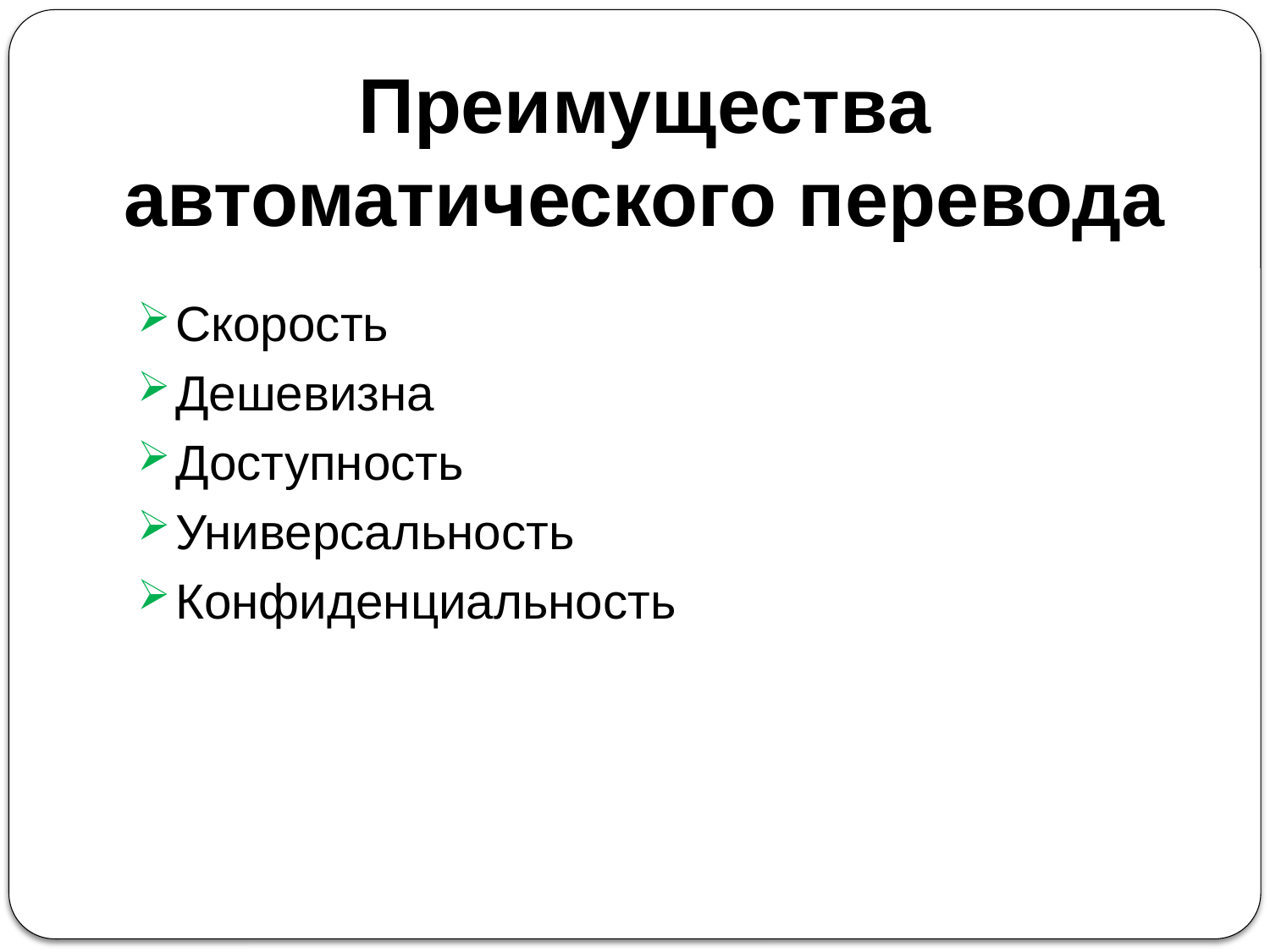

# Преимущества автоматического перевода
Скорость
Дешевизна
Доступность
Универсальность
Конфиденциальность